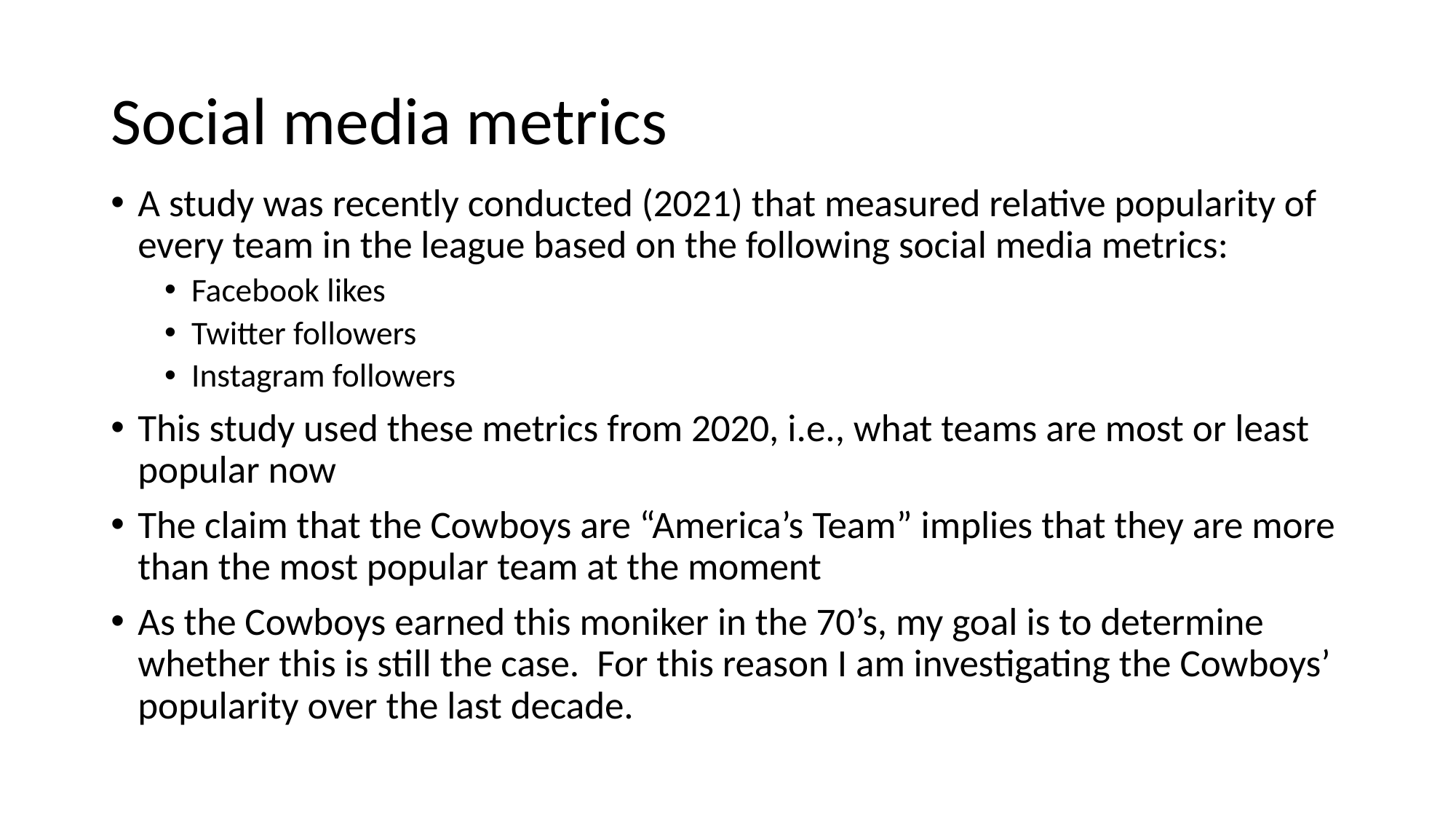

# Social media metrics
A study was recently conducted (2021) that measured relative popularity of every team in the league based on the following social media metrics:
Facebook likes
Twitter followers
Instagram followers
This study used these metrics from 2020, i.e., what teams are most or least popular now
The claim that the Cowboys are “America’s Team” implies that they are more than the most popular team at the moment
As the Cowboys earned this moniker in the 70’s, my goal is to determine whether this is still the case.  For this reason I am investigating the Cowboys’ popularity over the last decade.